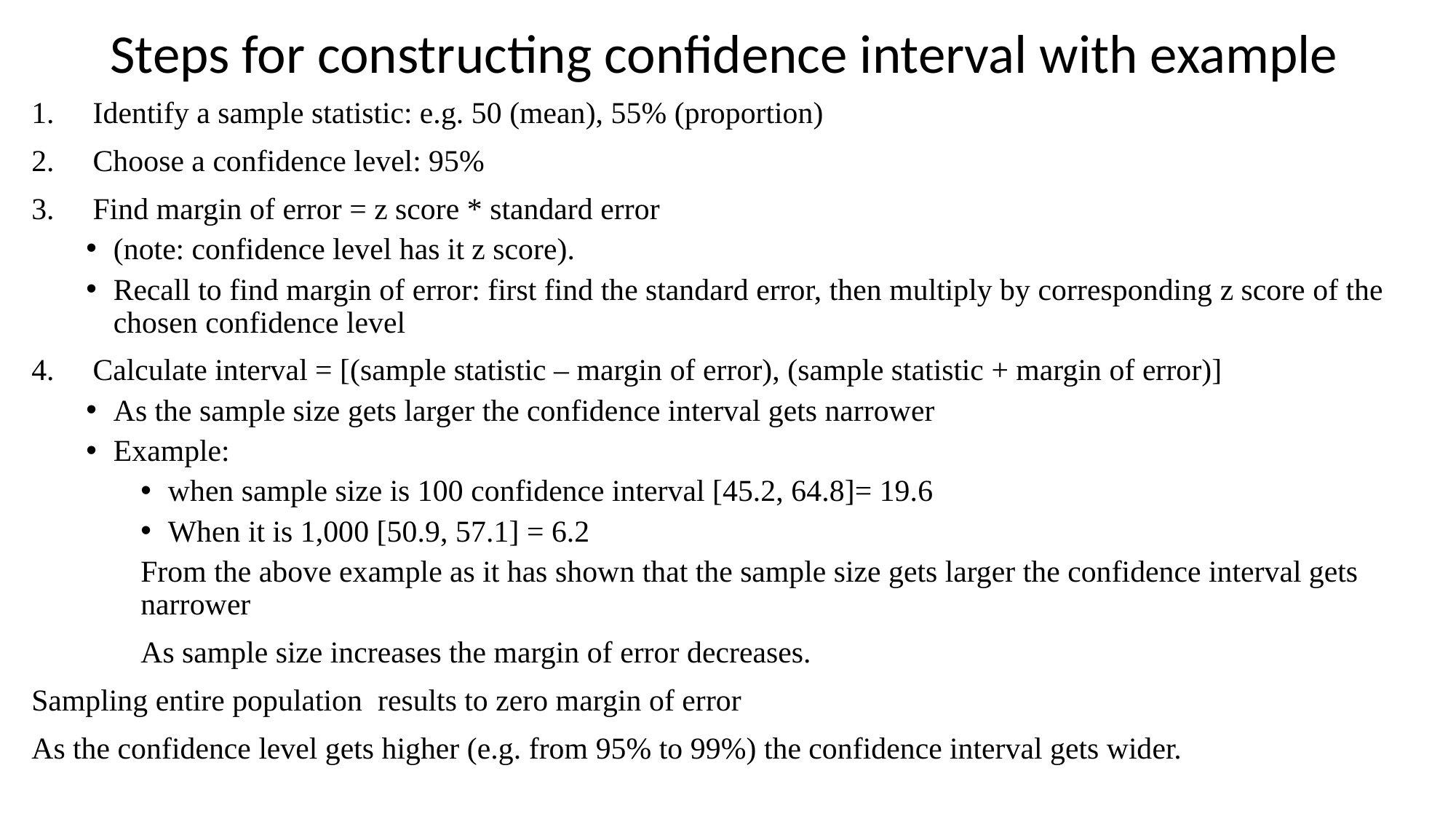

# Steps for constructing confidence interval with example
Identify a sample statistic: e.g. 50 (mean), 55% (proportion)
Choose a confidence level: 95%
Find margin of error = z score * standard error
(note: confidence level has it z score).
Recall to find margin of error: first find the standard error, then multiply by corresponding z score of the chosen confidence level
Calculate interval = [(sample statistic – margin of error), (sample statistic + margin of error)]
As the sample size gets larger the confidence interval gets narrower
Example:
when sample size is 100 confidence interval [45.2, 64.8]= 19.6
When it is 1,000 [50.9, 57.1] = 6.2
From the above example as it has shown that the sample size gets larger the confidence interval gets narrower
	As sample size increases the margin of error decreases.
Sampling entire population  results to zero margin of error
As the confidence level gets higher (e.g. from 95% to 99%) the confidence interval gets wider.